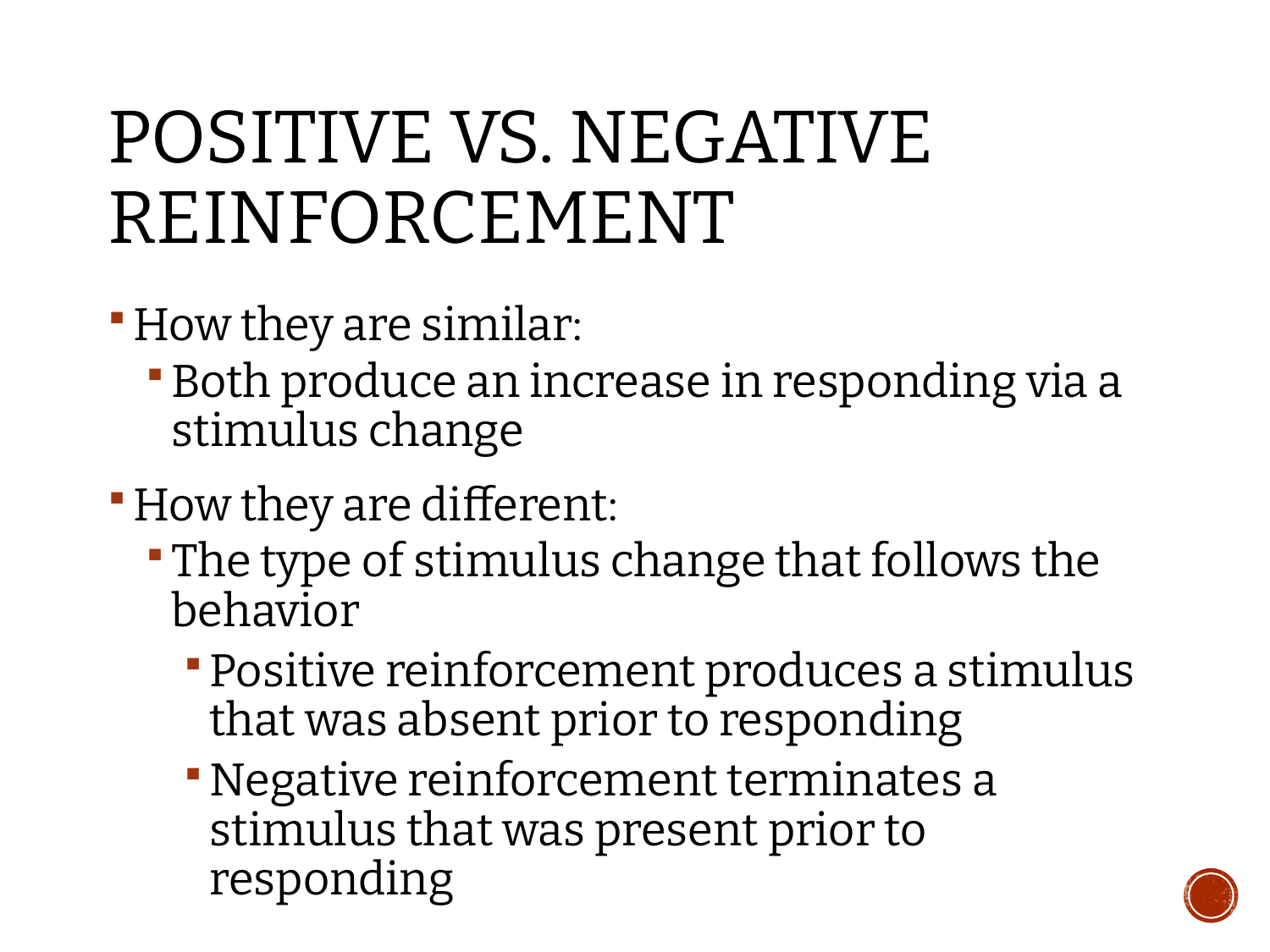

# Positive vs. Negative Reinforcement
How they are similar:
Both produce an increase in responding via a stimulus change
How they are different:
The type of stimulus change that follows the behavior
Positive reinforcement produces a stimulus that was absent prior to responding
Negative reinforcement terminates a stimulus that was present prior to responding